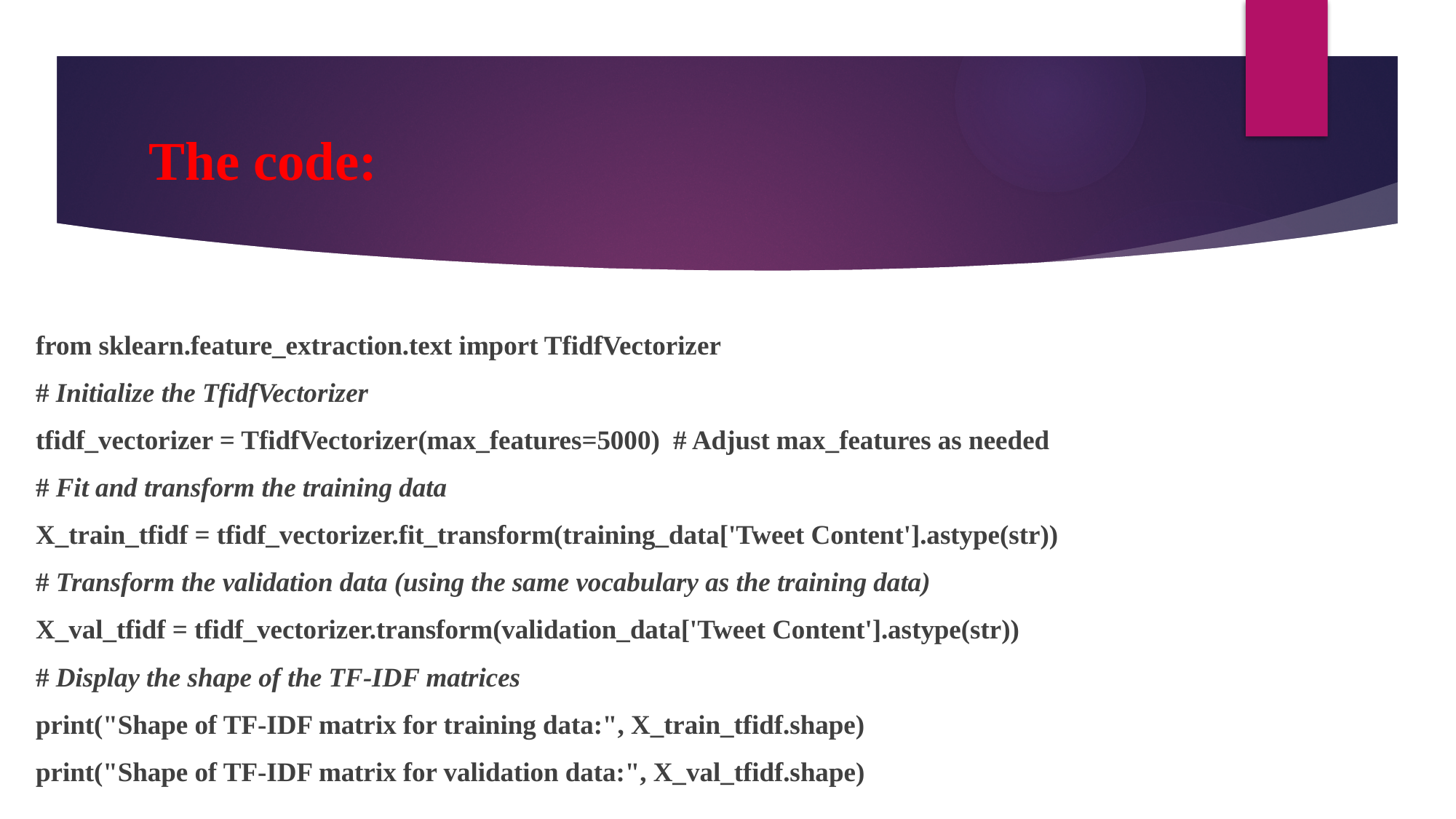

# The code:

from sklearn.feature_extraction.text import TfidfVectorizer
# Initialize the TfidfVectorizer
tfidf_vectorizer = TfidfVectorizer(max_features=5000)  # Adjust max_features as needed
# Fit and transform the training data
X_train_tfidf = tfidf_vectorizer.fit_transform(training_data['Tweet Content'].astype(str))
# Transform the validation data (using the same vocabulary as the training data)
X_val_tfidf = tfidf_vectorizer.transform(validation_data['Tweet Content'].astype(str))
# Display the shape of the TF-IDF matrices
print("Shape of TF-IDF matrix for training data:", X_train_tfidf.shape)
print("Shape of TF-IDF matrix for validation data:", X_val_tfidf.shape)